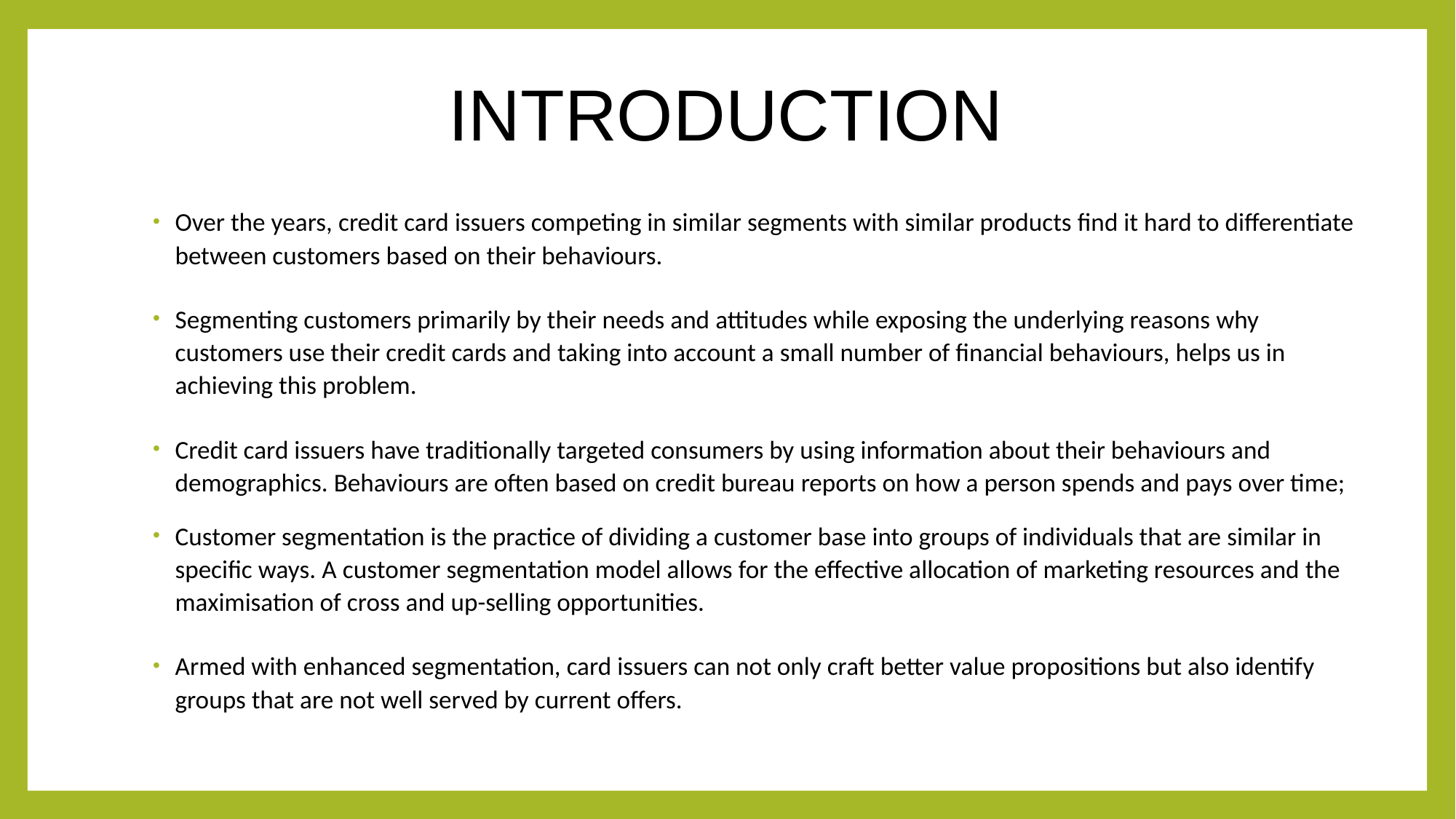

# INTRODUCTION
Over the years, credit card issuers competing in similar segments with similar products find it hard to differentiate between customers based on their behaviours.
Segmenting customers primarily by their needs and attitudes while exposing the underlying reasons why customers use their credit cards and taking into account a small number of financial behaviours, helps us in achieving this problem.
Credit card issuers have traditionally targeted consumers by using information about their behaviours and demographics. Behaviours are often based on credit bureau reports on how a person spends and pays over time;
Customer segmentation is the practice of dividing a customer base into groups of individuals that are similar in specific ways. A customer segmentation model allows for the effective allocation of marketing resources and the maximisation of cross and up-selling opportunities.
Armed with enhanced segmentation, card issuers can not only craft better value propositions but also identify groups that are not well served by current offers.